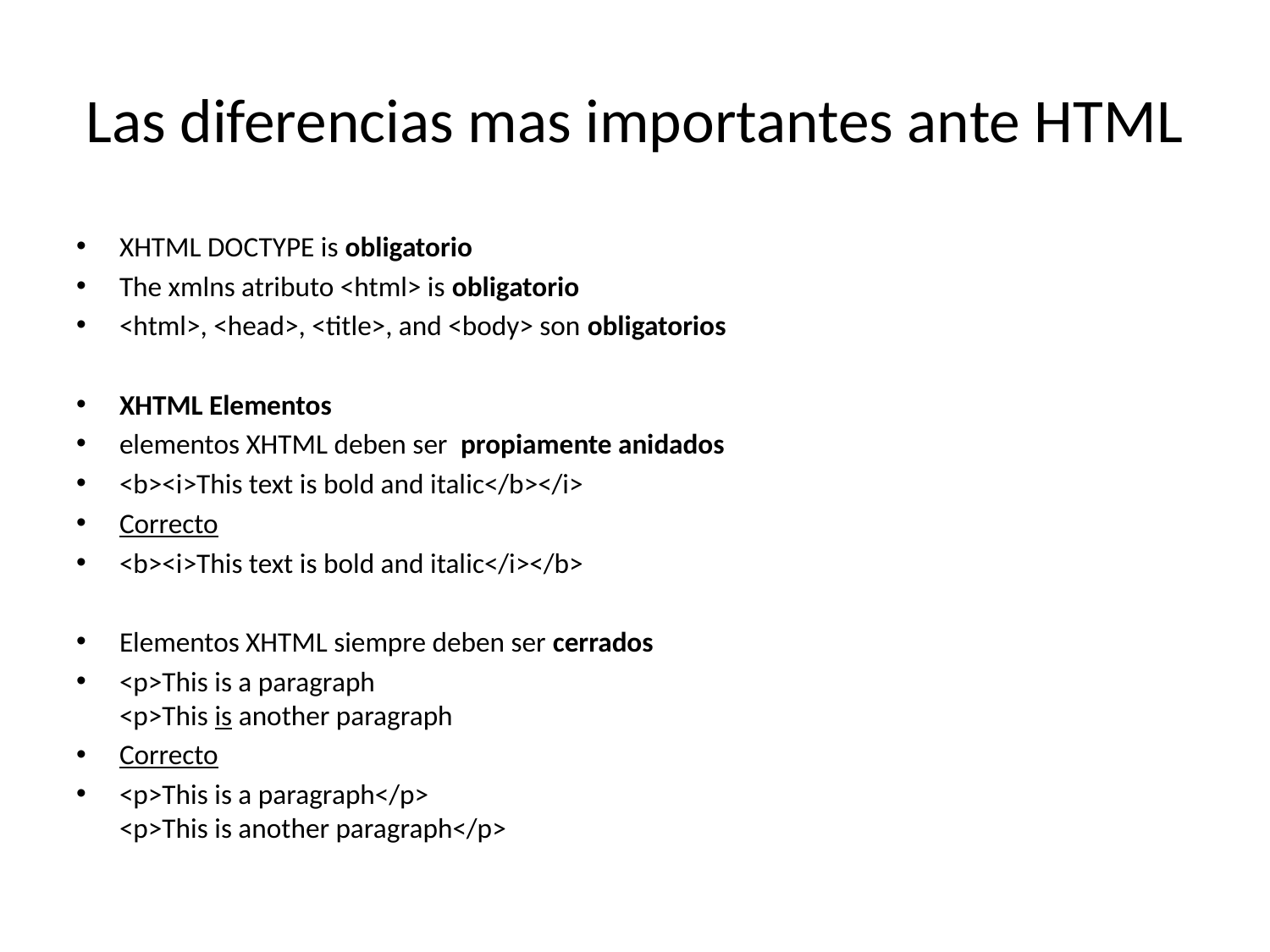

# Las diferencias mas importantes ante HTML
XHTML DOCTYPE is obligatorio
The xmlns atributo <html> is obligatorio
<html>, <head>, <title>, and <body> son obligatorios

XHTML Elementos
elementos XHTML deben ser  propiamente anidados
<b><i>This text is bold and italic</b></i>
Correcto
<b><i>This text is bold and italic</i></b>

Elementos XHTML siempre deben ser cerrados
<p>This is a paragraph
<p>This is another paragraph
Correcto
<p>This is a paragraph</p>
<p>This is another paragraph</p>